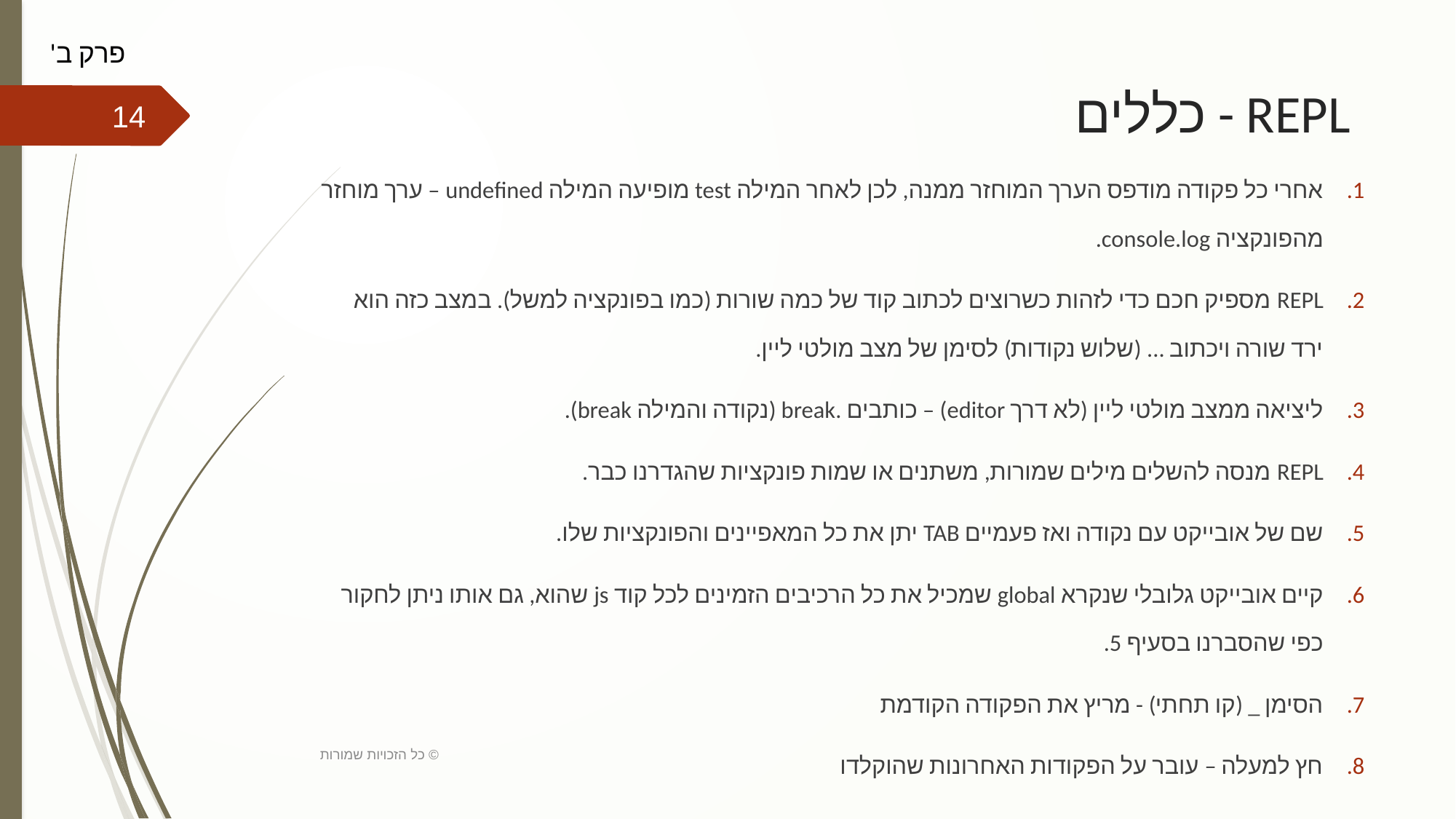

פרק ב'
# REPL - כללים
14
אחרי כל פקודה מודפס הערך המוחזר ממנה, לכן לאחר המילה test מופיעה המילה undefined – ערך מוחזר מהפונקציה console.log.
REPL מספיק חכם כדי לזהות כשרוצים לכתוב קוד של כמה שורות (כמו בפונקציה למשל). במצב כזה הוא ירד שורה ויכתוב ... (שלוש נקודות) לסימן של מצב מולטי ליין.
ליציאה ממצב מולטי ליין (לא דרך editor) – כותבים .break (נקודה והמילה break).
REPL מנסה להשלים מילים שמורות, משתנים או שמות פונקציות שהגדרנו כבר.
שם של אובייקט עם נקודה ואז פעמיים TAB יתן את כל המאפיינים והפונקציות שלו.
קיים אובייקט גלובלי שנקרא global שמכיל את כל הרכיבים הזמינים לכל קוד js שהוא, גם אותו ניתן לחקור כפי שהסברנו בסעיף 5.
הסימן _ (קו תחתי) - מריץ את הפקודה הקודמת
חץ למעלה – עובר על הפקודות האחרונות שהוקלדו

כל הזכויות שמורות ©